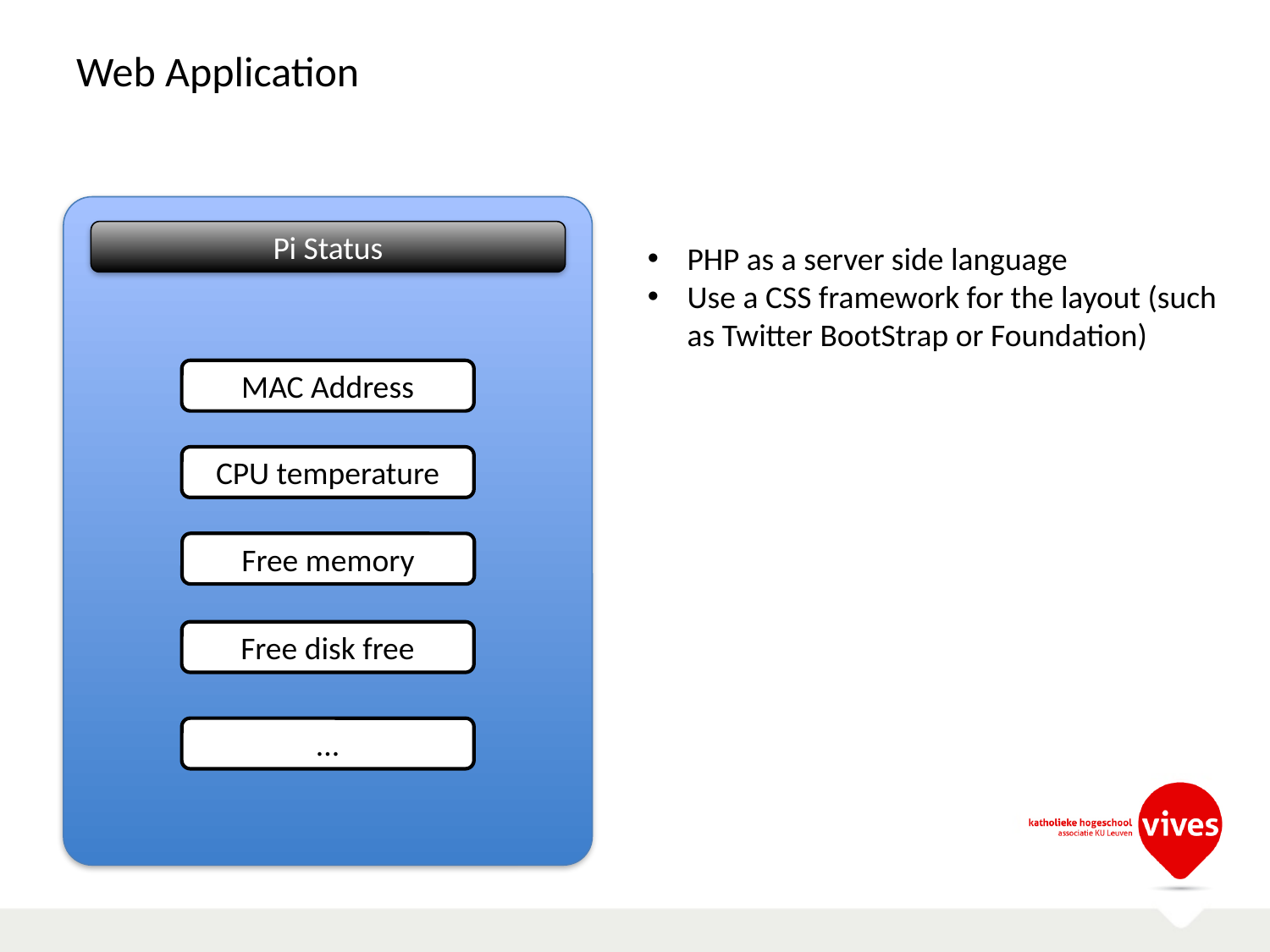

# Web Application

Pi Status
PHP as a server side language
Use a CSS framework for the layout (such as Twitter BootStrap or Foundation)
MAC Address
CPU temperature
Free memory
Free disk free
...